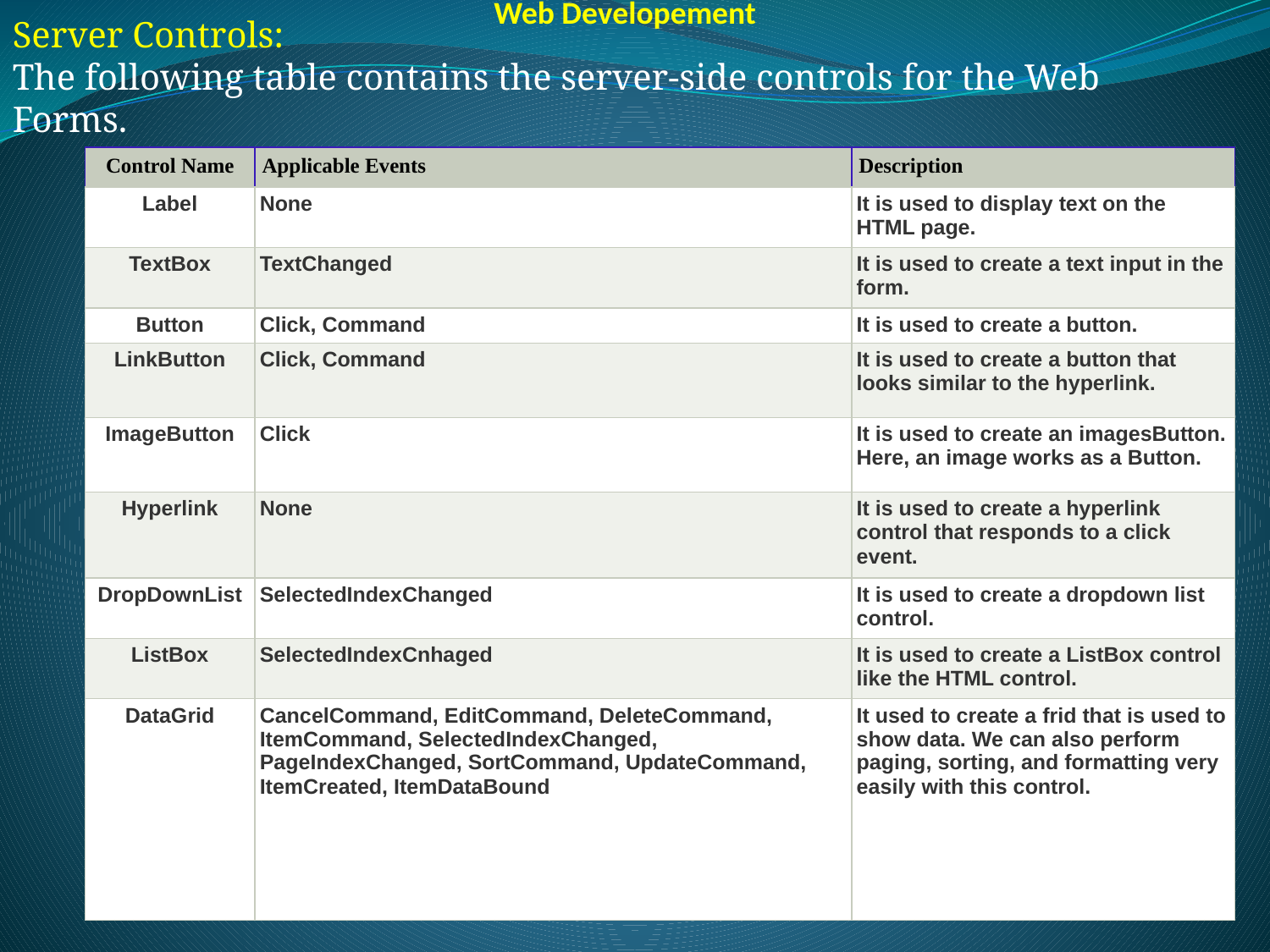

Web Developement
Server Controls:
The following table contains the server-side controls for the Web Forms.

| Control Name | Applicable Events | Description |
| --- | --- | --- |
| Label | None | It is used to display text on the HTML page. |
| TextBox | TextChanged | It is used to create a text input in the form. |
| Button | Click, Command | It is used to create a button. |
| LinkButton | Click, Command | It is used to create a button that looks similar to the hyperlink. |
| ImageButton | Click | It is used to create an imagesButton. Here, an image works as a Button. |
| Hyperlink | None | It is used to create a hyperlink control that responds to a click event. |
| DropDownList | SelectedIndexChanged | It is used to create a dropdown list control. |
| ListBox | SelectedIndexCnhaged | It is used to create a ListBox control like the HTML control. |
| DataGrid | CancelCommand, EditCommand, DeleteCommand, ItemCommand, SelectedIndexChanged, PageIndexChanged, SortCommand, UpdateCommand, ItemCreated, ItemDataBound | It used to create a frid that is used to show data. We can also perform paging, sorting, and formatting very easily with this control. |